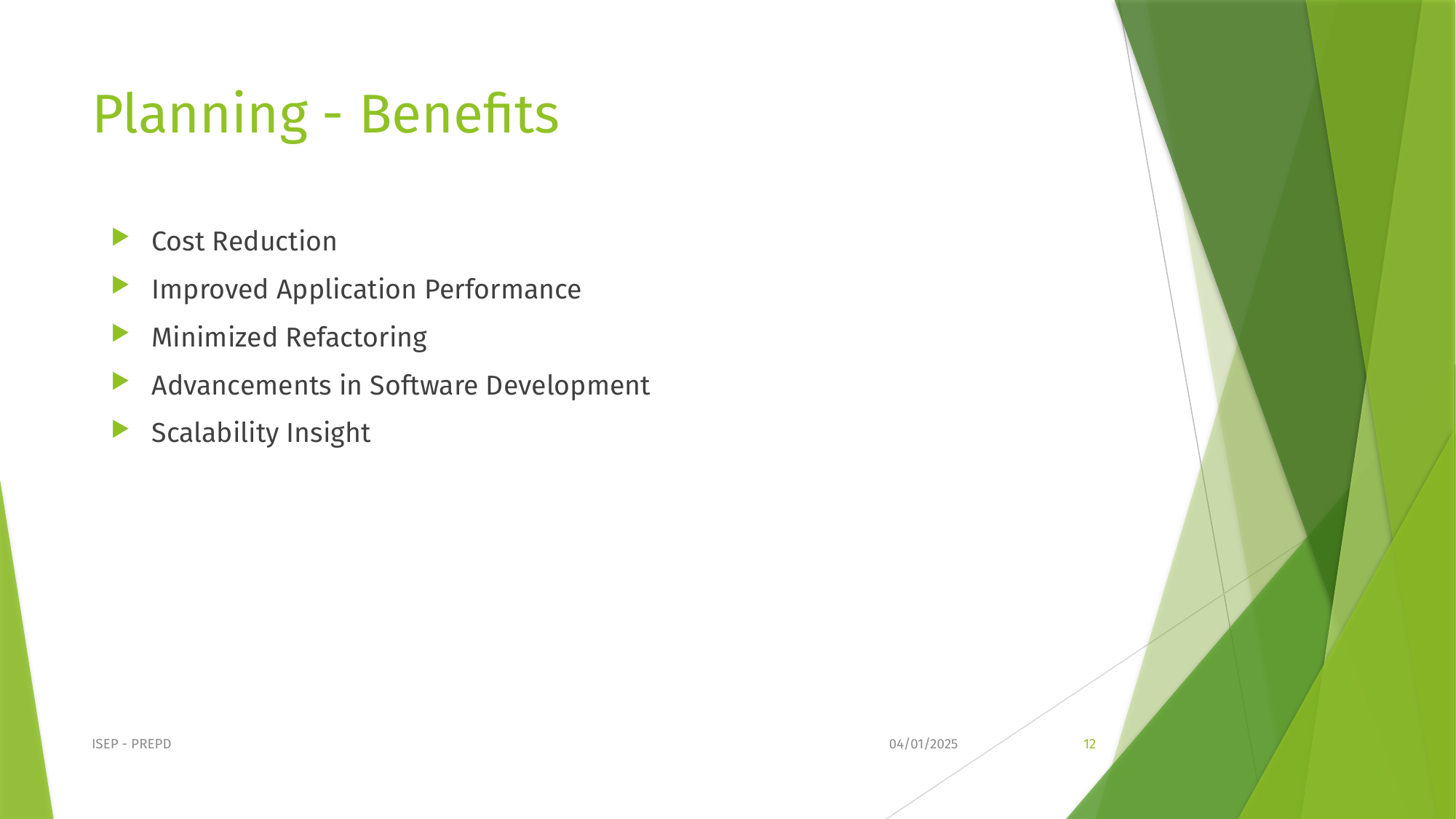

# Planning - Benefits
Cost Reduction
Improved Application Performance
Minimized Refactoring
Advancements in Software Development
Scalability Insight
ISEP - PREPD
04/01/2025
12